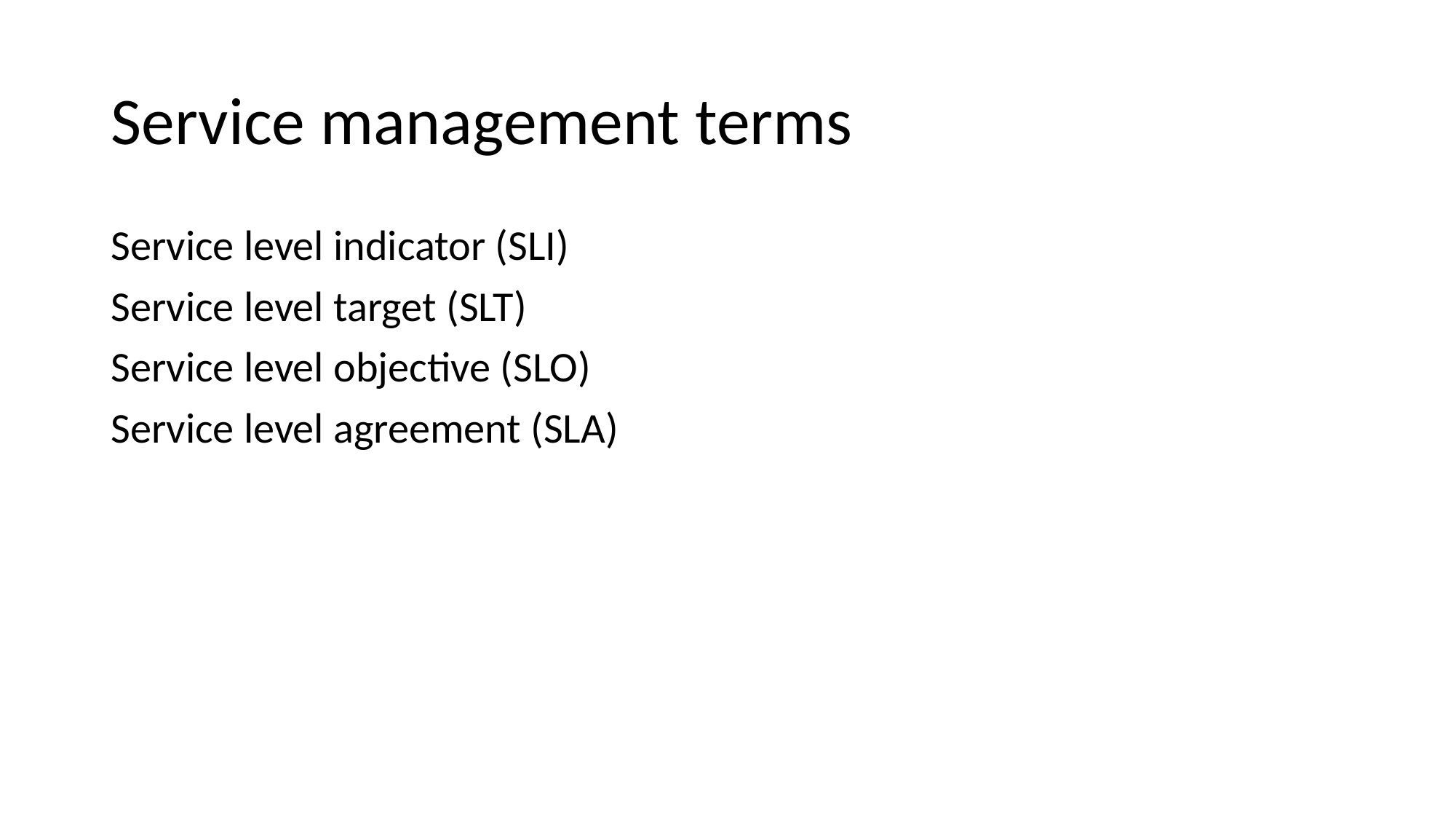

# Service management terms
Service level indicator (SLI)
Service level target (SLT)
Service level objective (SLO)
Service level agreement (SLA)